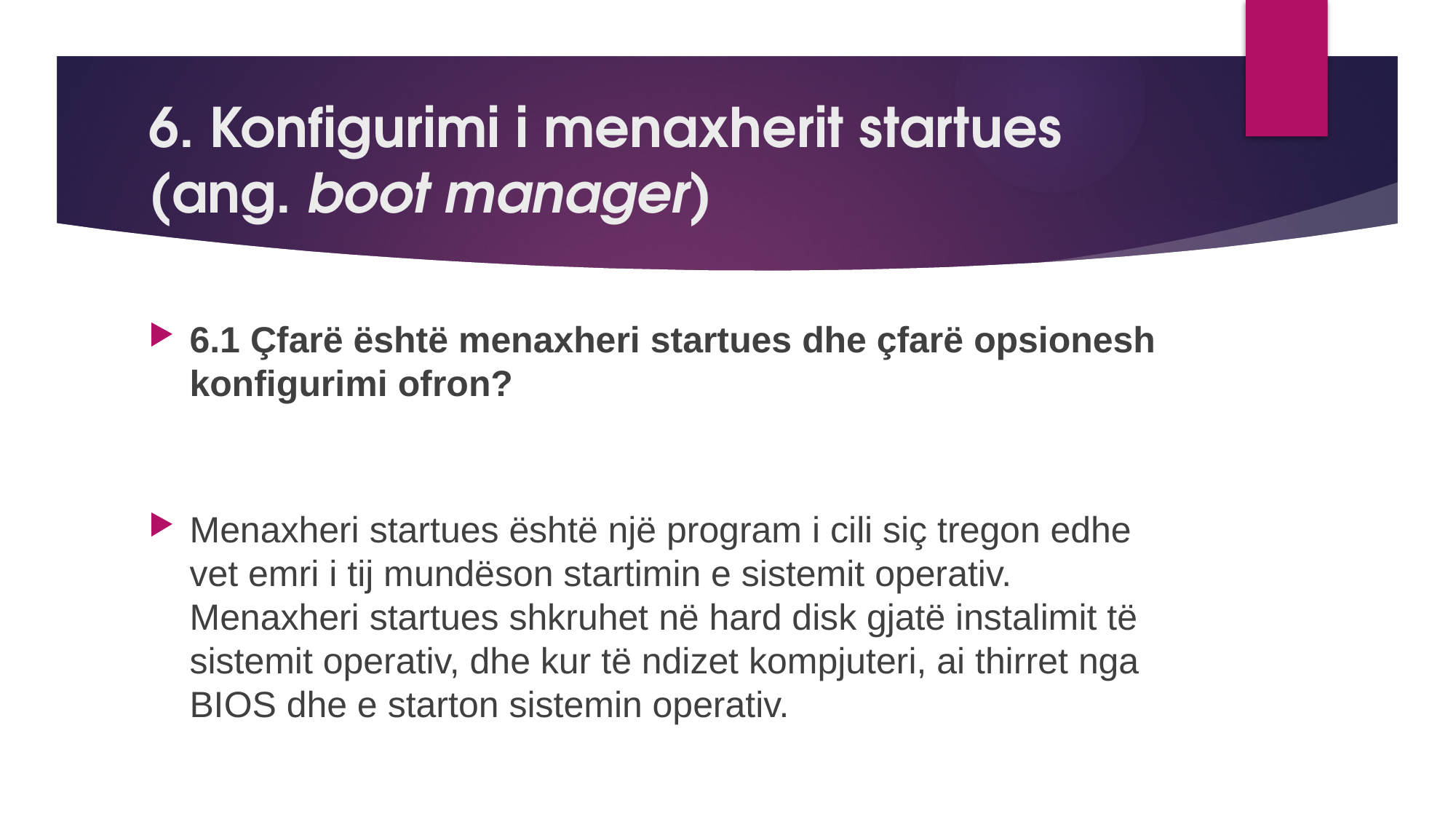

# 6. Konfigurimi i menaxherit startues (ang. boot manager)
6.1 Çfarë është menaxheri startues dhe çfarë opsionesh konfigurimi ofron?
Menaxheri startues është një program i cili siç tregon edhe vet emri i tij mundëson startimin e sistemit operativ. Menaxheri startues shkruhet në hard disk gjatë instalimit të sistemit operativ, dhe kur të ndizet kompjuteri, ai thirret nga BIOS dhe e starton sistemin operativ.